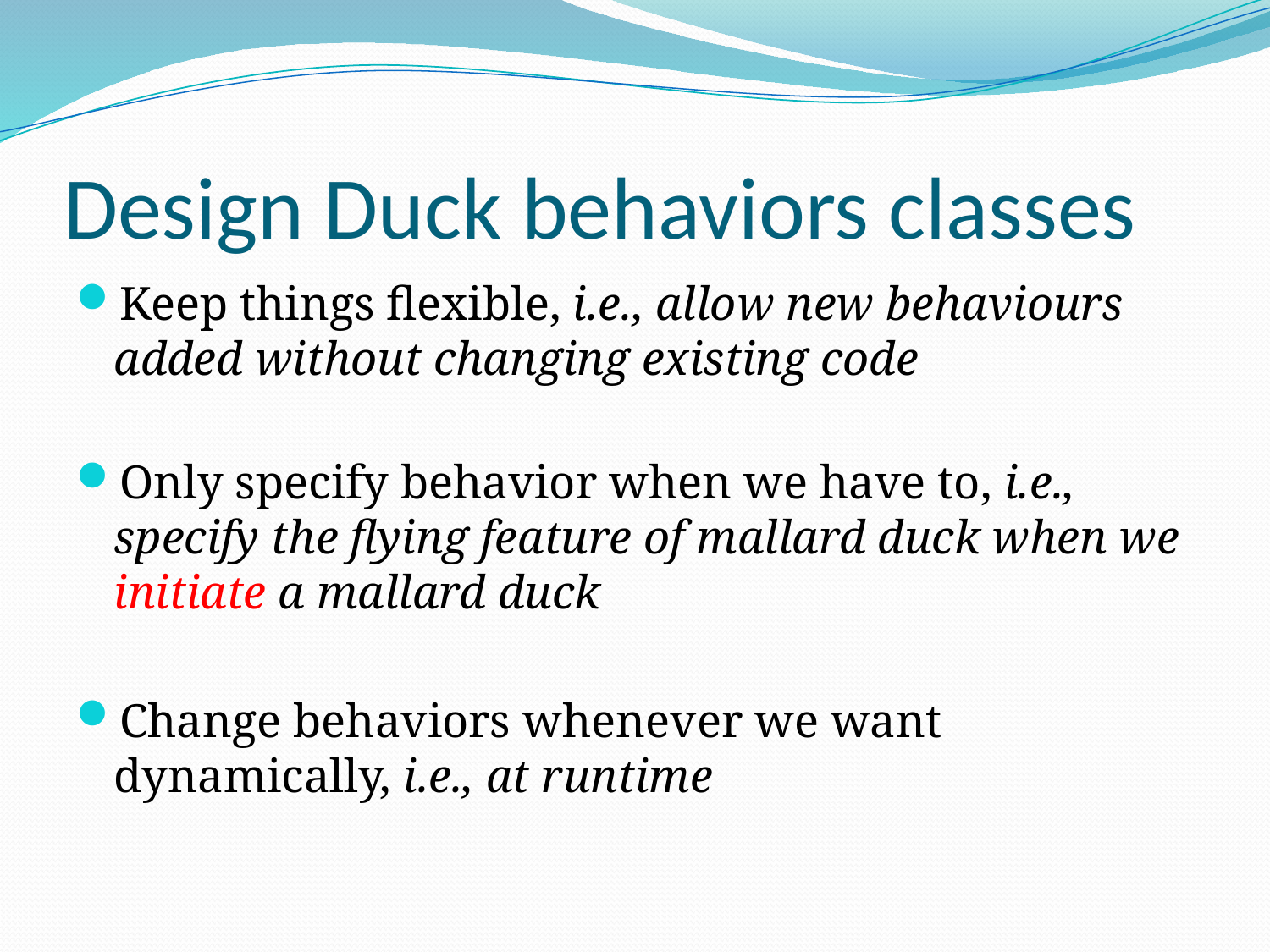

# Design Duck behaviors classes
Keep things flexible, i.e., allow new behaviours  added without changing existing code

Only specify behavior when we have to, i.e., specify the flying feature of mallard duck when we initiate a mallard duck

Change behaviors whenever we want dynamically, i.e., at runtime